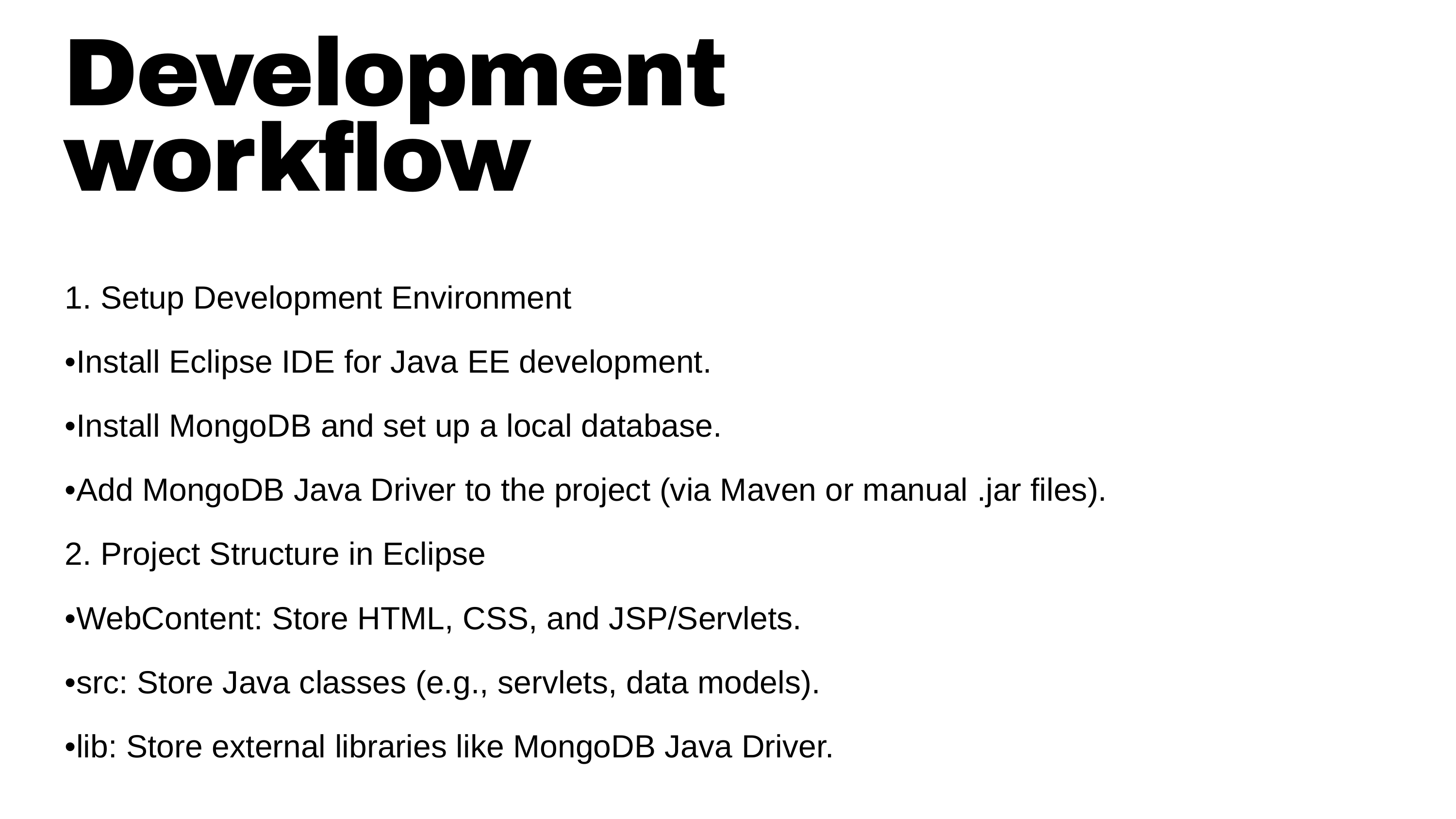

Development workflow

1. Setup Development Environment
•Install Eclipse IDE for Java EE development.
•Install MongoDB and set up a local database.
•Add MongoDB Java Driver to the project (via Maven or manual .jar files).
2. Project Structure in Eclipse
•WebContent: Store HTML, CSS, and JSP/Servlets.
•src: Store Java classes (e.g., servlets, data models).
•lib: Store external libraries like MongoDB Java Driver.